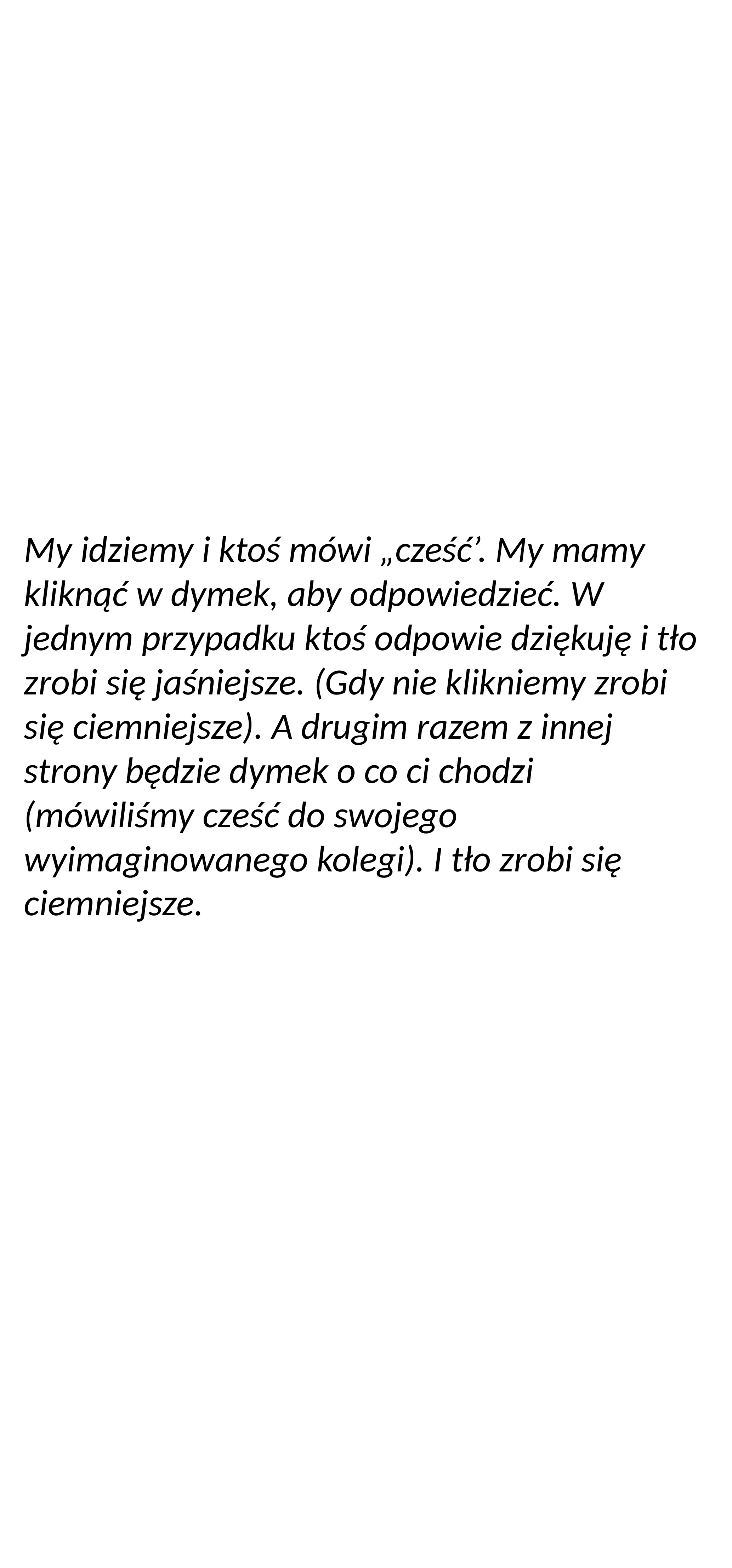

My idziemy i ktoś mówi „cześć’. My mamy kliknąć w dymek, aby odpowiedzieć. W jednym przypadku ktoś odpowie dziękuję i tło zrobi się jaśniejsze. (Gdy nie klikniemy zrobi się ciemniejsze). A drugim razem z innej strony będzie dymek o co ci chodzi (mówiliśmy cześć do swojego wyimaginowanego kolegi). I tło zrobi się ciemniejsze.